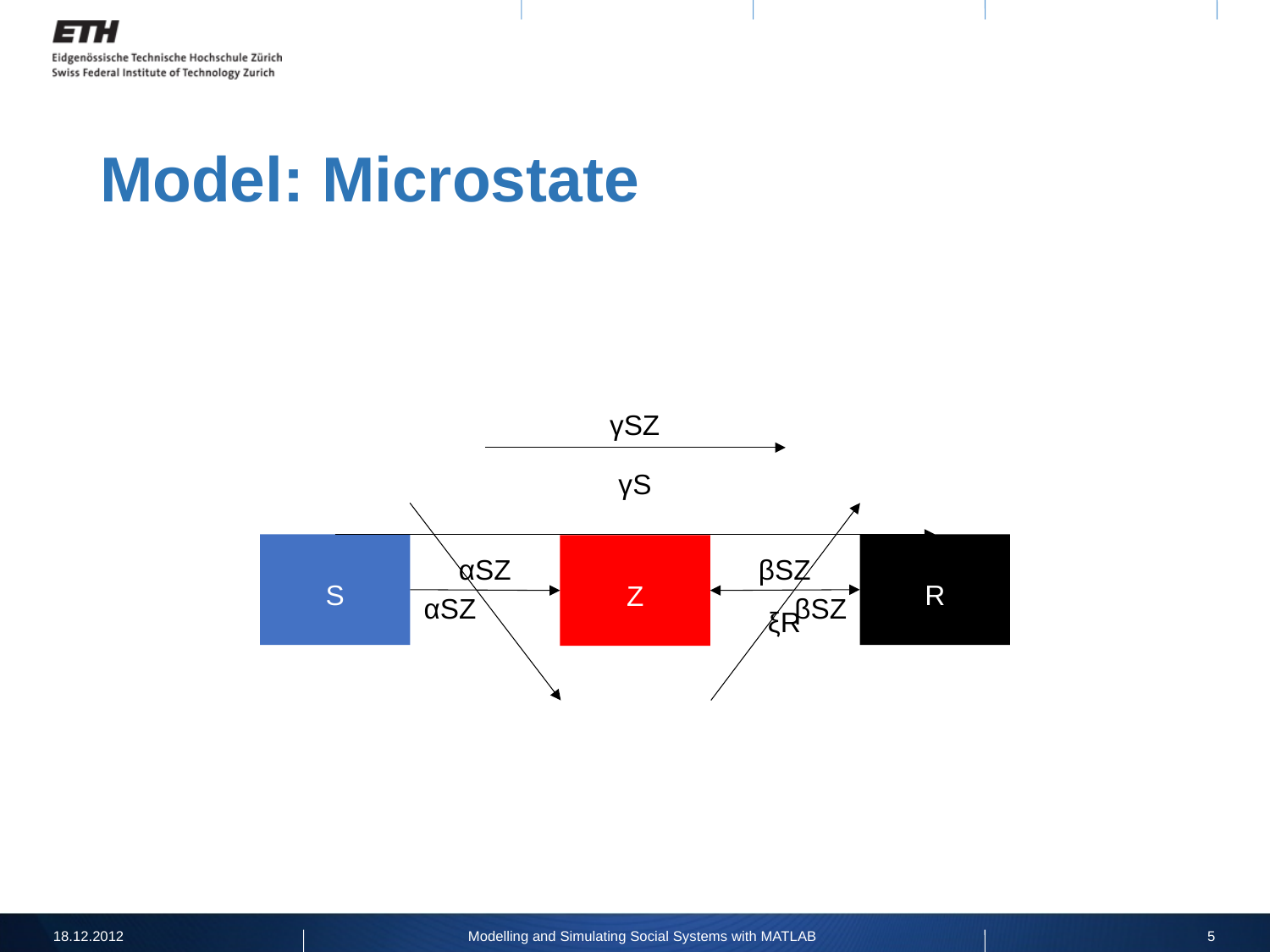

# Model: Microstate
γSZ
γS
S
R
Z
αSZ
βSZ
αSZ
βSZ
ξR